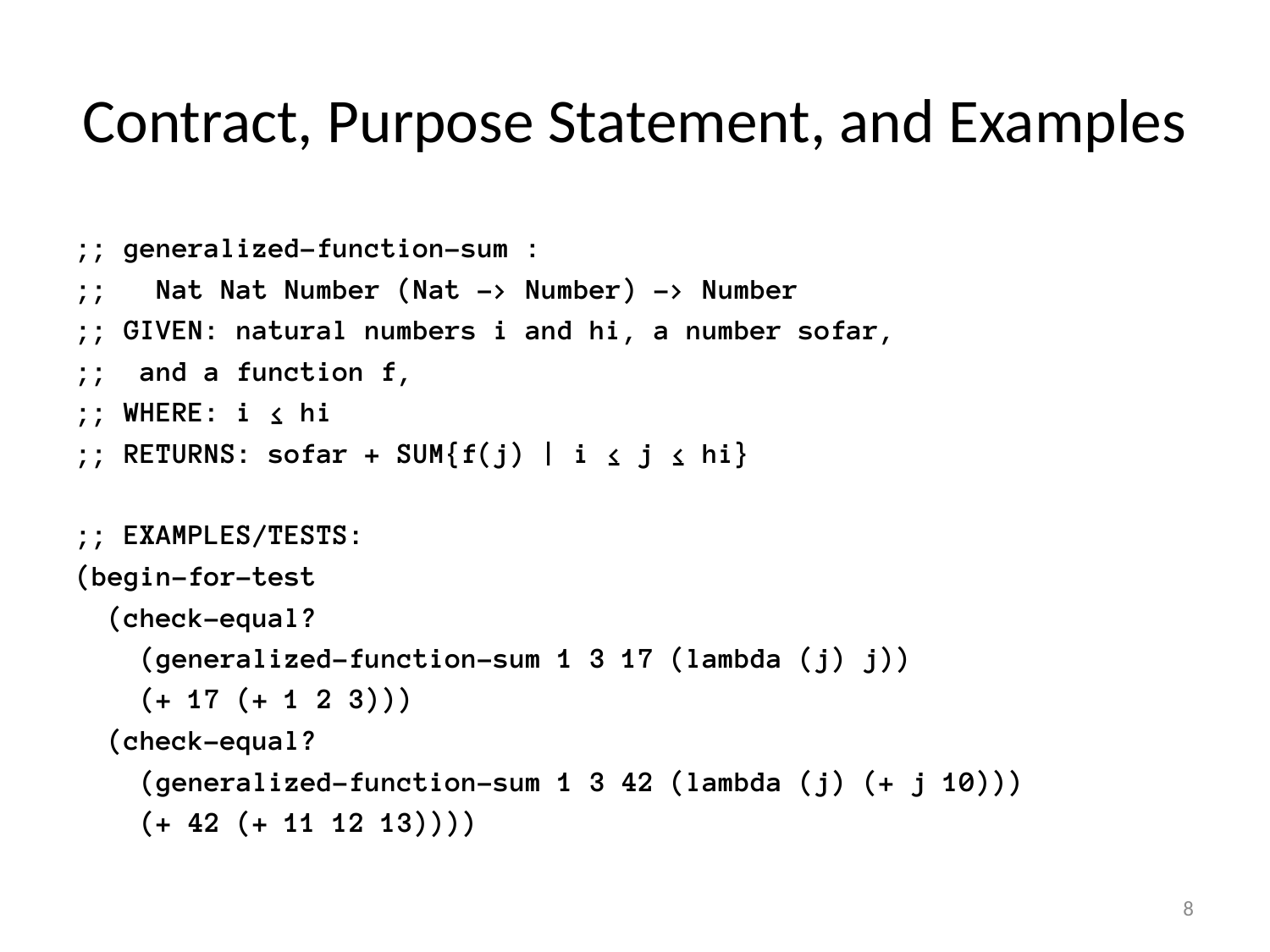

# Contract, Purpose Statement, and Examples
;; generalized-function-sum :
;;   Nat Nat Number (Nat -> Number) -> Number
;; GIVEN: natural numbers i and hi, a number sofar,
;;  and a function f,
;; WHERE: i ≤ hi
;; RETURNS: sofar + SUM{f(j) | i ≤ j ≤ hi}

;; EXAMPLES/TESTS:
(begin-for-test
  (check-equal?
    (generalized-function-sum 1 3 17 (lambda (j) j))
    (+ 17 (+ 1 2 3)))
  (check-equal?
    (generalized-function-sum 1 3 42 (lambda (j) (+ j 10)))
    (+ 42 (+ 11 12 13))))
8